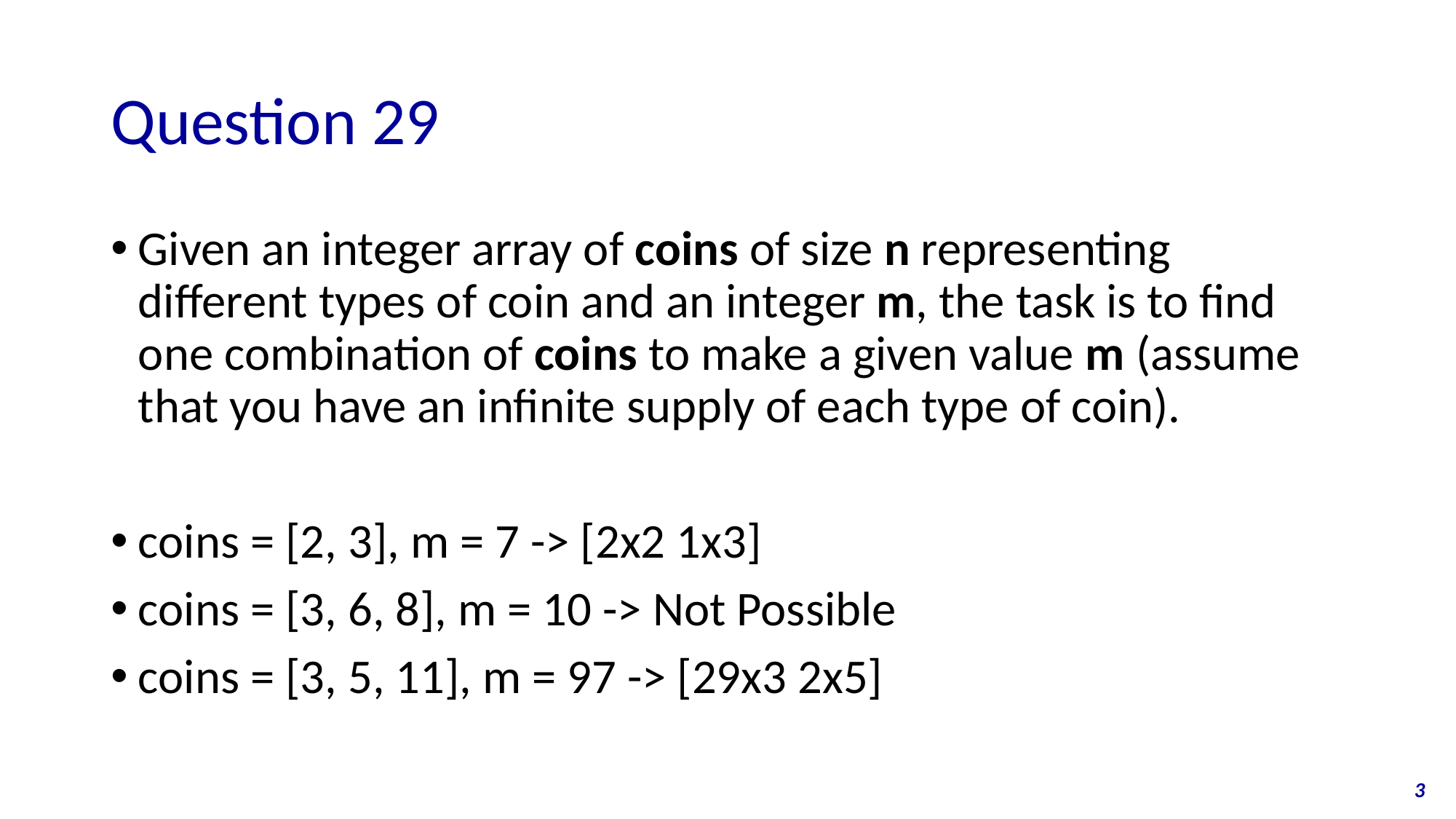

# Question 29
Given an integer array of coins of size n representing different types of coin and an integer m, the task is to find one combination of coins to make a given value m (assume that you have an infinite supply of each type of coin).

coins = [2, 3], m = 7 -> [2x2 1x3]
coins = [3, 6, 8], m = 10 -> Not Possible
coins = [3, 5, 11], m = 97 -> [29x3 2x5]
3